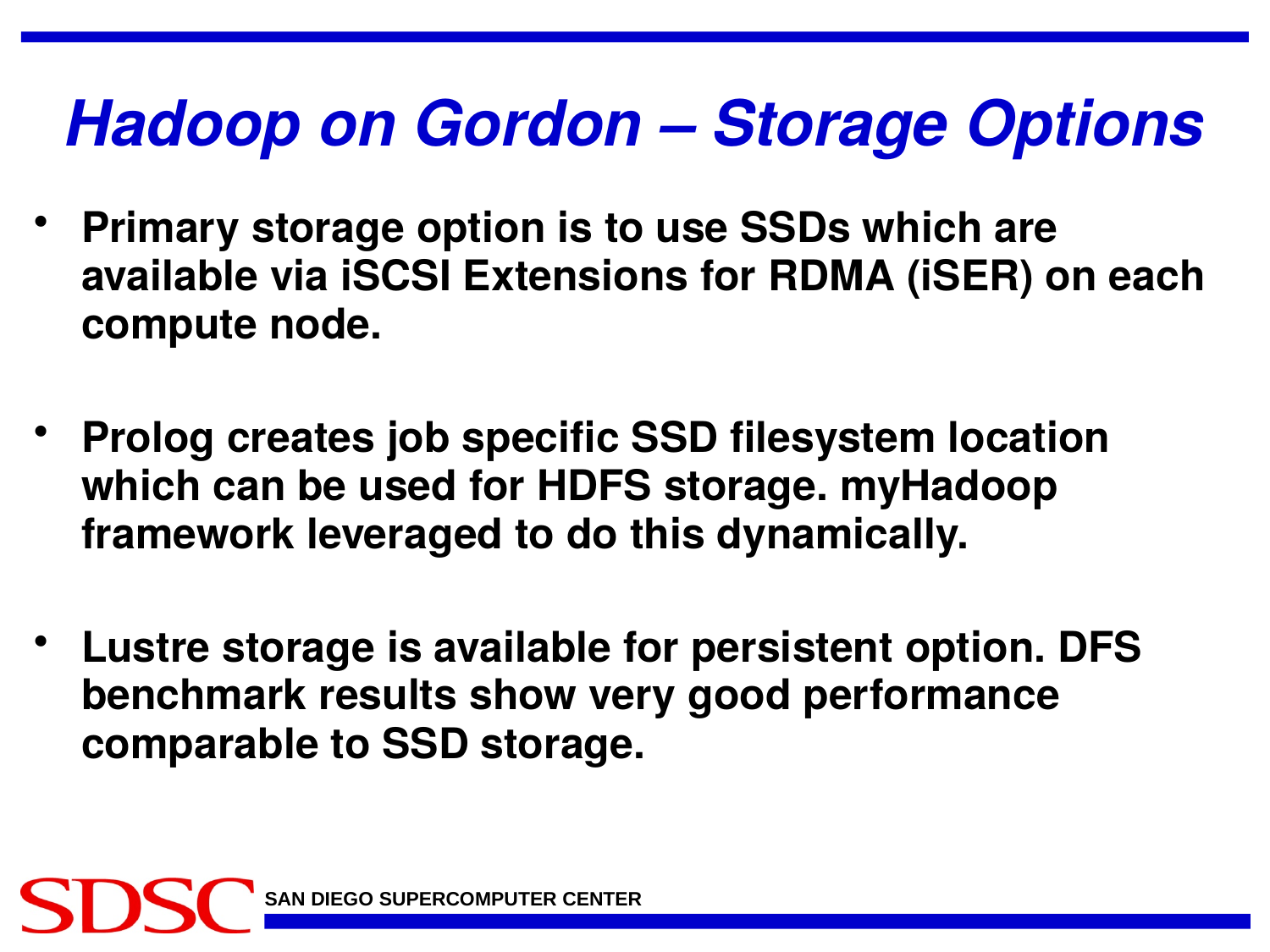

# Hadoop on Gordon – Storage Options
Primary storage option is to use SSDs which are available via iSCSI Extensions for RDMA (iSER) on each compute node.

Prolog creates job specific SSD filesystem location which can be used for HDFS storage. myHadoop framework leveraged to do this dynamically.

Lustre storage is available for persistent option. DFS benchmark results show very good performance comparable to SSD storage.